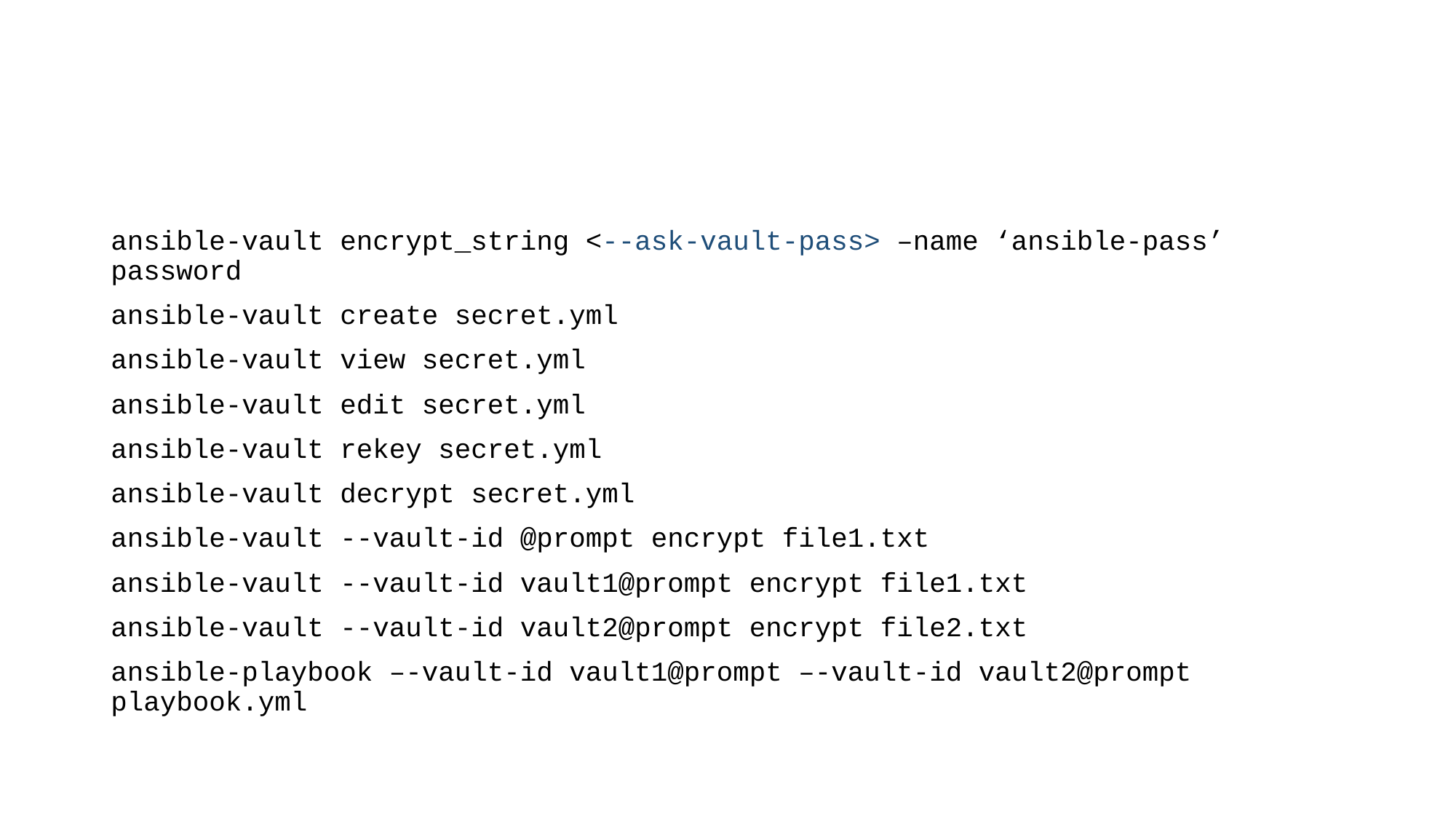

#
ansible-vault encrypt_string <--ask-vault-pass> –name ‘ansible-pass’ password
ansible-vault create secret.yml
ansible-vault view secret.yml
ansible-vault edit secret.yml
ansible-vault rekey secret.yml
ansible-vault decrypt secret.yml
ansible-vault --vault-id @prompt encrypt file1.txt
ansible-vault --vault-id vault1@prompt encrypt file1.txt
ansible-vault --vault-id vault2@prompt encrypt file2.txt
ansible-playbook –-vault-id vault1@prompt –-vault-id vault2@prompt playbook.yml